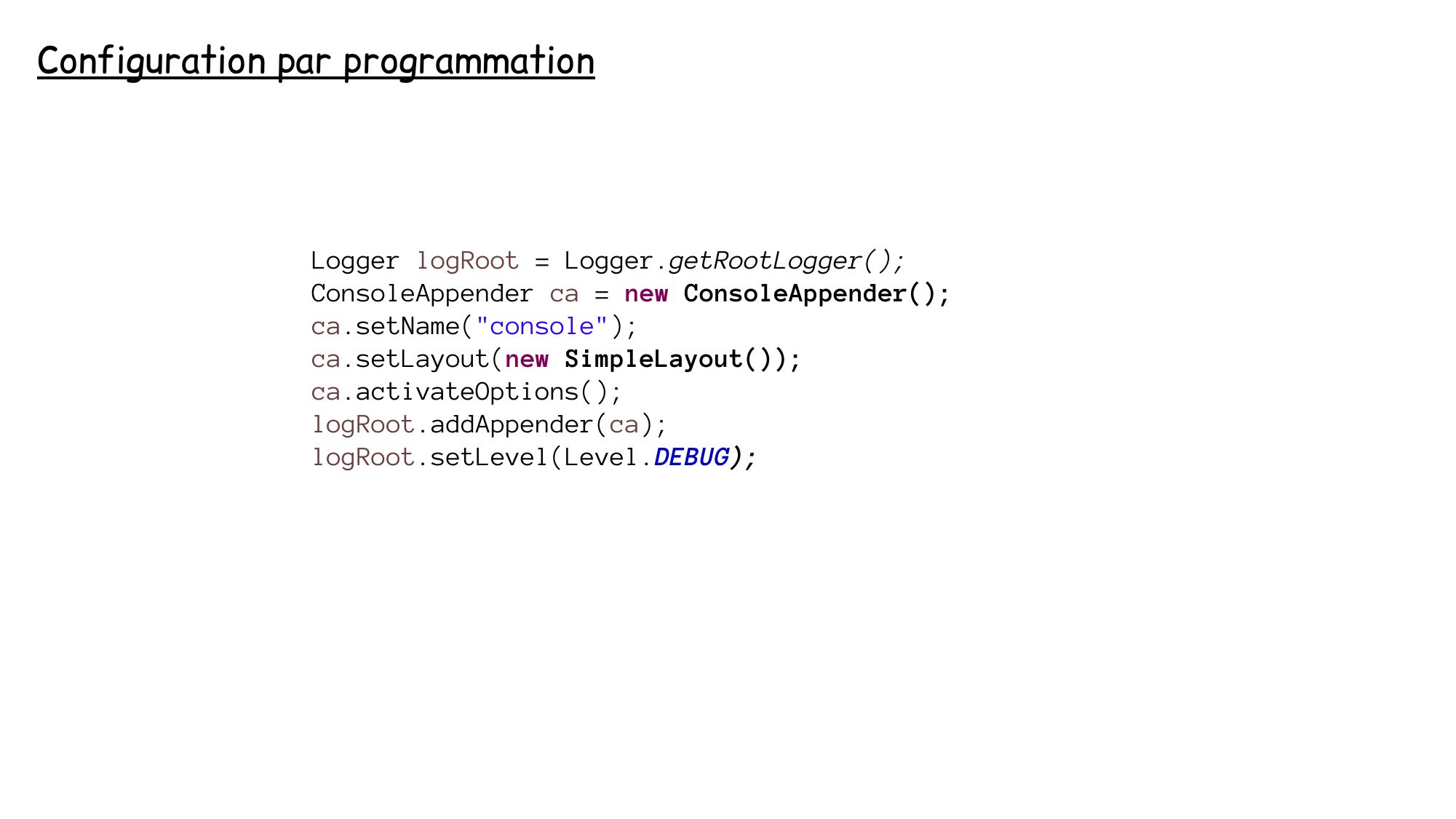

Configuration par programmation
 Logger logRoot = Logger.getRootLogger();
 ConsoleAppender ca = new ConsoleAppender();
 ca.setName("console");
 ca.setLayout(new SimpleLayout());
 ca.activateOptions();
 logRoot.addAppender(ca);
 logRoot.setLevel(Level.DEBUG);